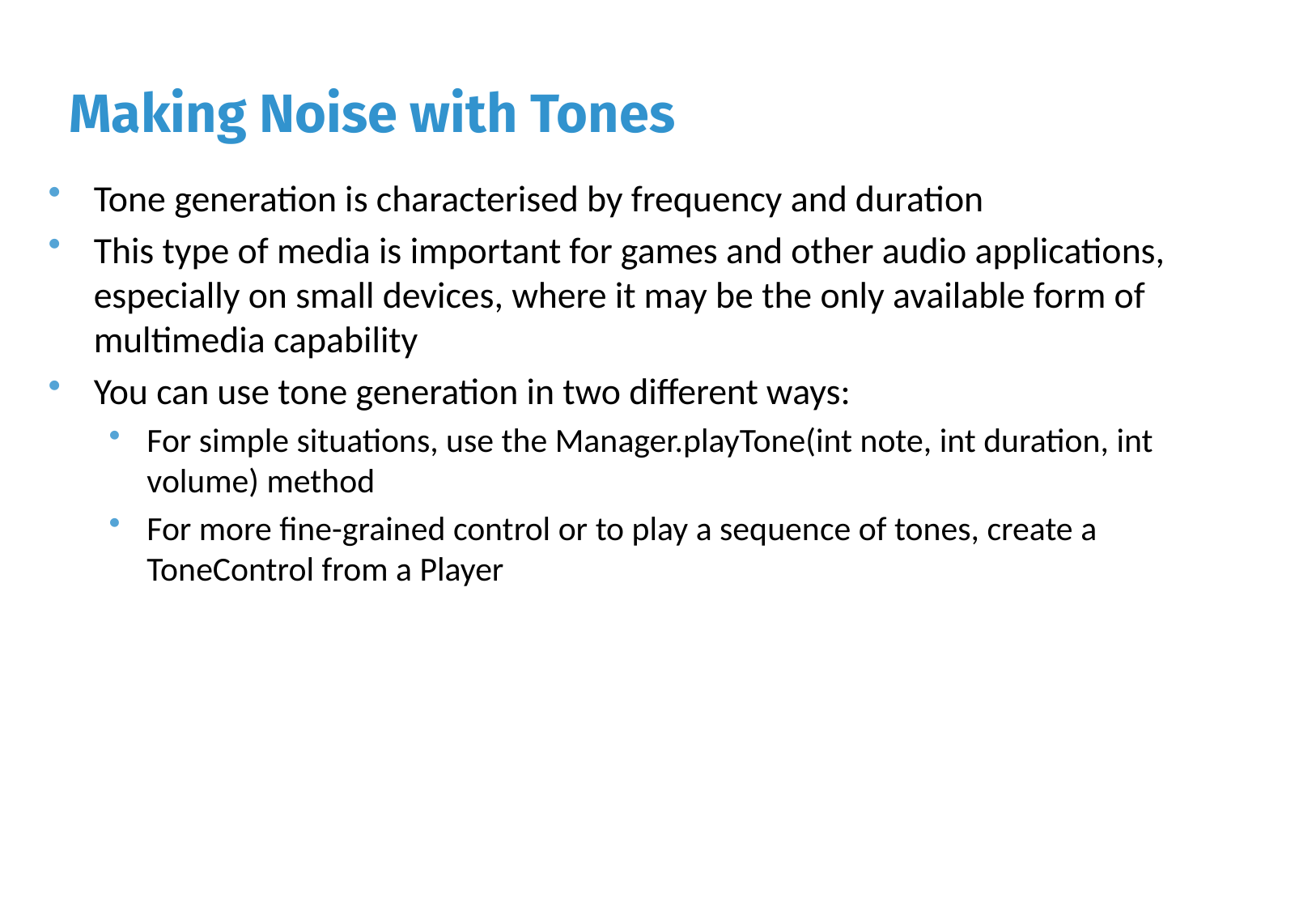

# Making Noise with Tones
Tone generation is characterised by frequency and duration
This type of media is important for games and other audio applications, especially on small devices, where it may be the only available form of multimedia capability
You can use tone generation in two different ways:
For simple situations, use the Manager.playTone(int note, int duration, int volume) method
For more fine-grained control or to play a sequence of tones, create a ToneControl from a Player